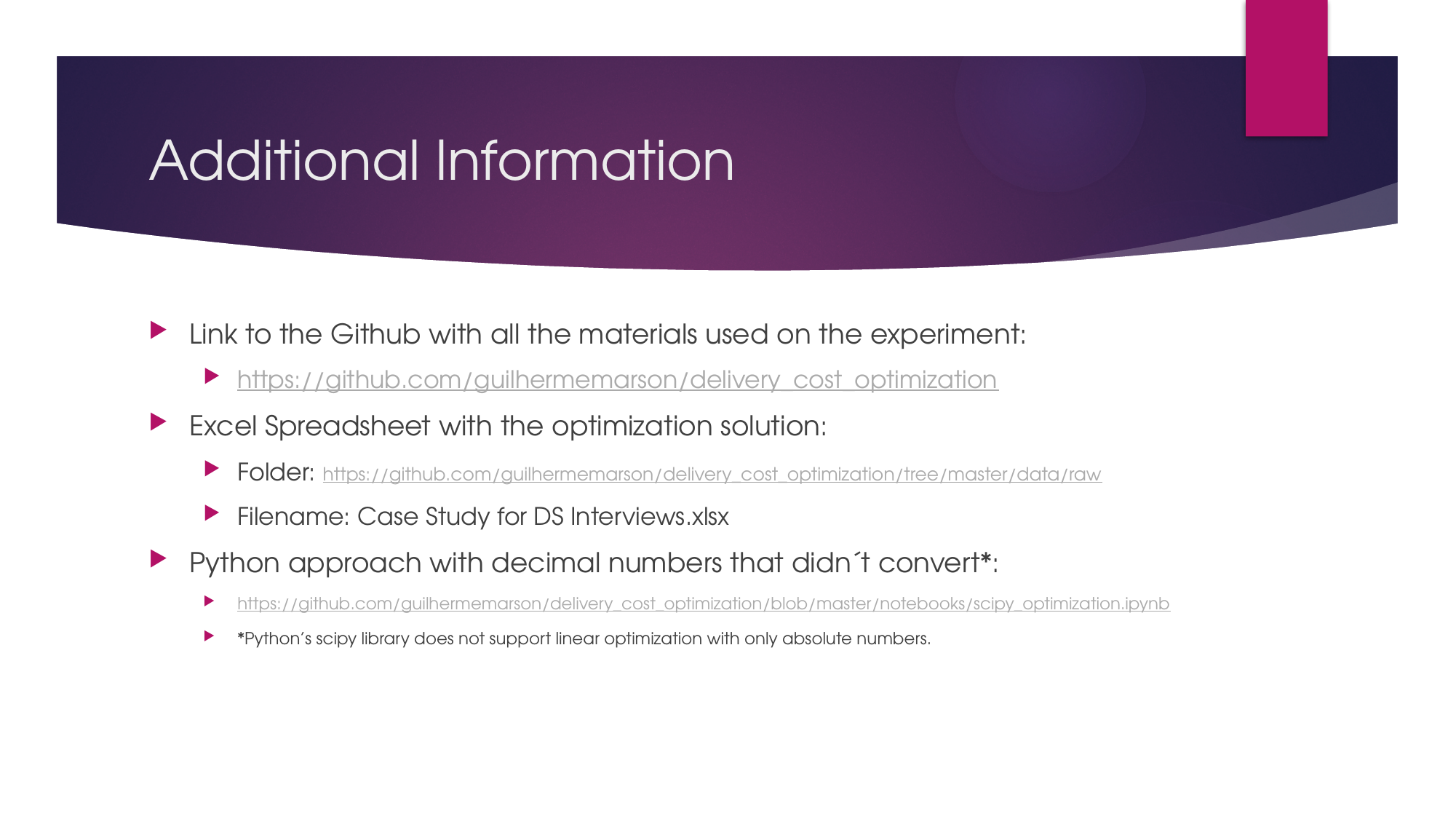

# Additional Information
Link to the Github with all the materials used on the experiment:
https://github.com/guilhermemarson/delivery_cost_optimization
Excel Spreadsheet with the optimization solution:
Folder: https://github.com/guilhermemarson/delivery_cost_optimization/tree/master/data/raw
Filename: Case Study for DS Interviews.xlsx
Python approach with decimal numbers that didn´t convert*:
https://github.com/guilhermemarson/delivery_cost_optimization/blob/master/notebooks/scipy_optimization.ipynb
*Python’s scipy library does not support linear optimization with only absolute numbers.